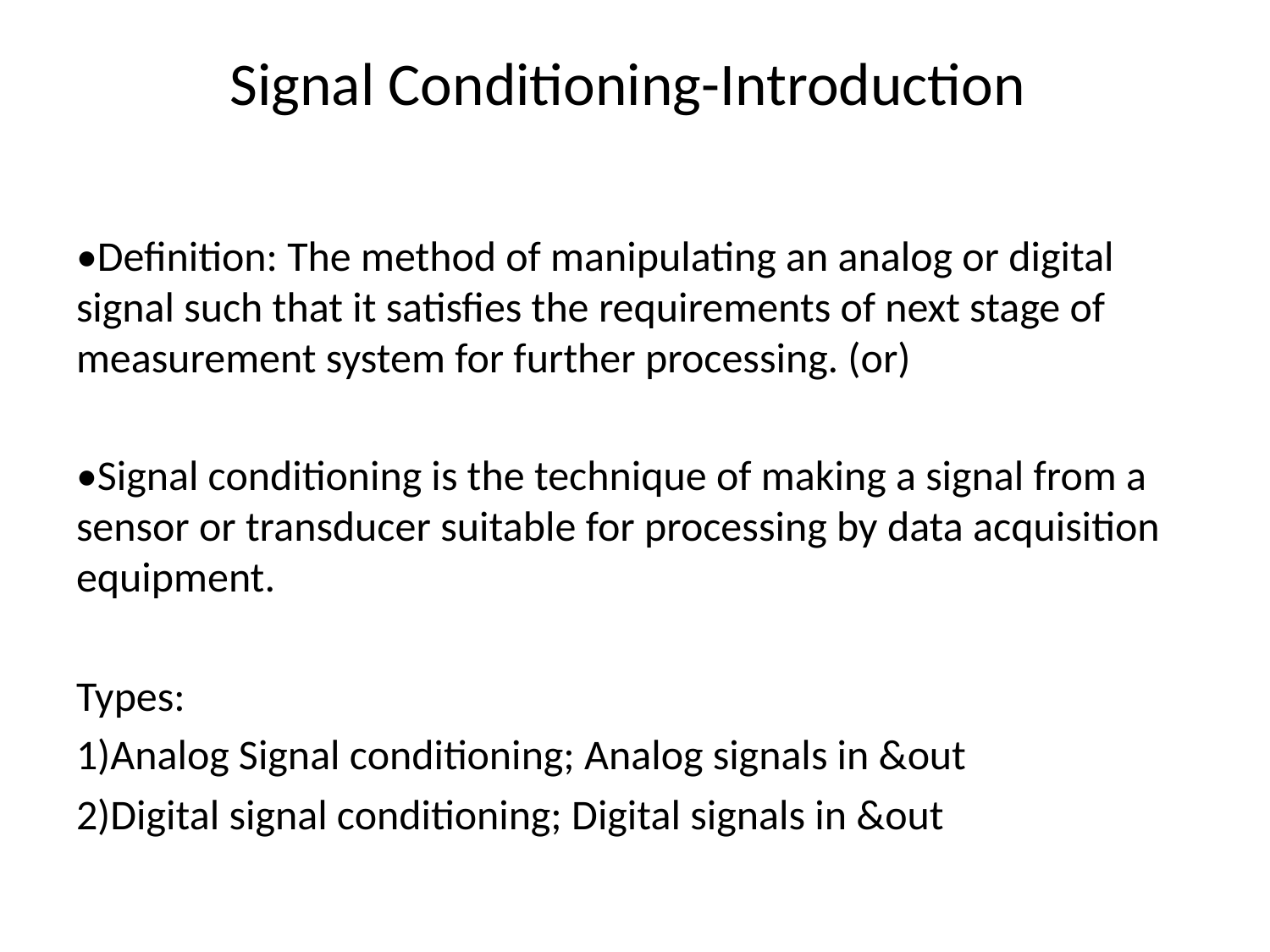

# Signal Conditioning-Introduction
•Definition: The method of manipulating an analog or digital signal such that it satisfies the requirements of next stage of measurement system for further processing. (or)

•Signal conditioning is the technique of making a signal from a sensor or transducer suitable for processing by data acquisition equipment.

Types:
1)Analog Signal conditioning; Analog signals in &out
2)Digital signal conditioning; Digital signals in &out